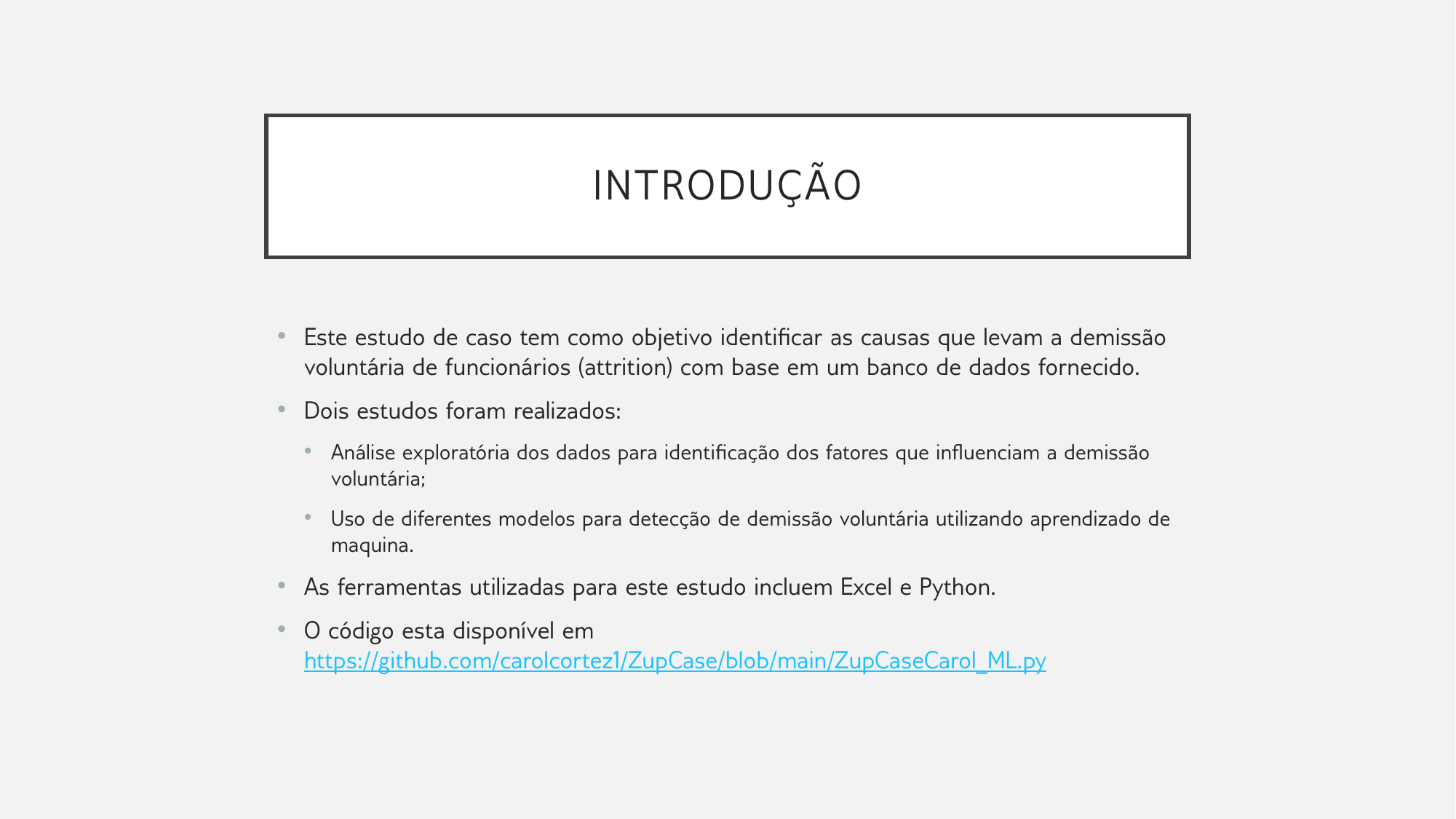

# Introdução
Este estudo de caso tem como objetivo identificar as causas que levam a demissão voluntária de funcionários (attrition) com base em um banco de dados fornecido.
Dois estudos foram realizados:
Análise exploratória dos dados para identificação dos fatores que influenciam a demissão voluntária;
Uso de diferentes modelos para detecção de demissão voluntária utilizando aprendizado de maquina.
As ferramentas utilizadas para este estudo incluem Excel e Python.
O código esta disponível em https://github.com/carolcortez1/ZupCase/blob/main/ZupCaseCarol_ML.py